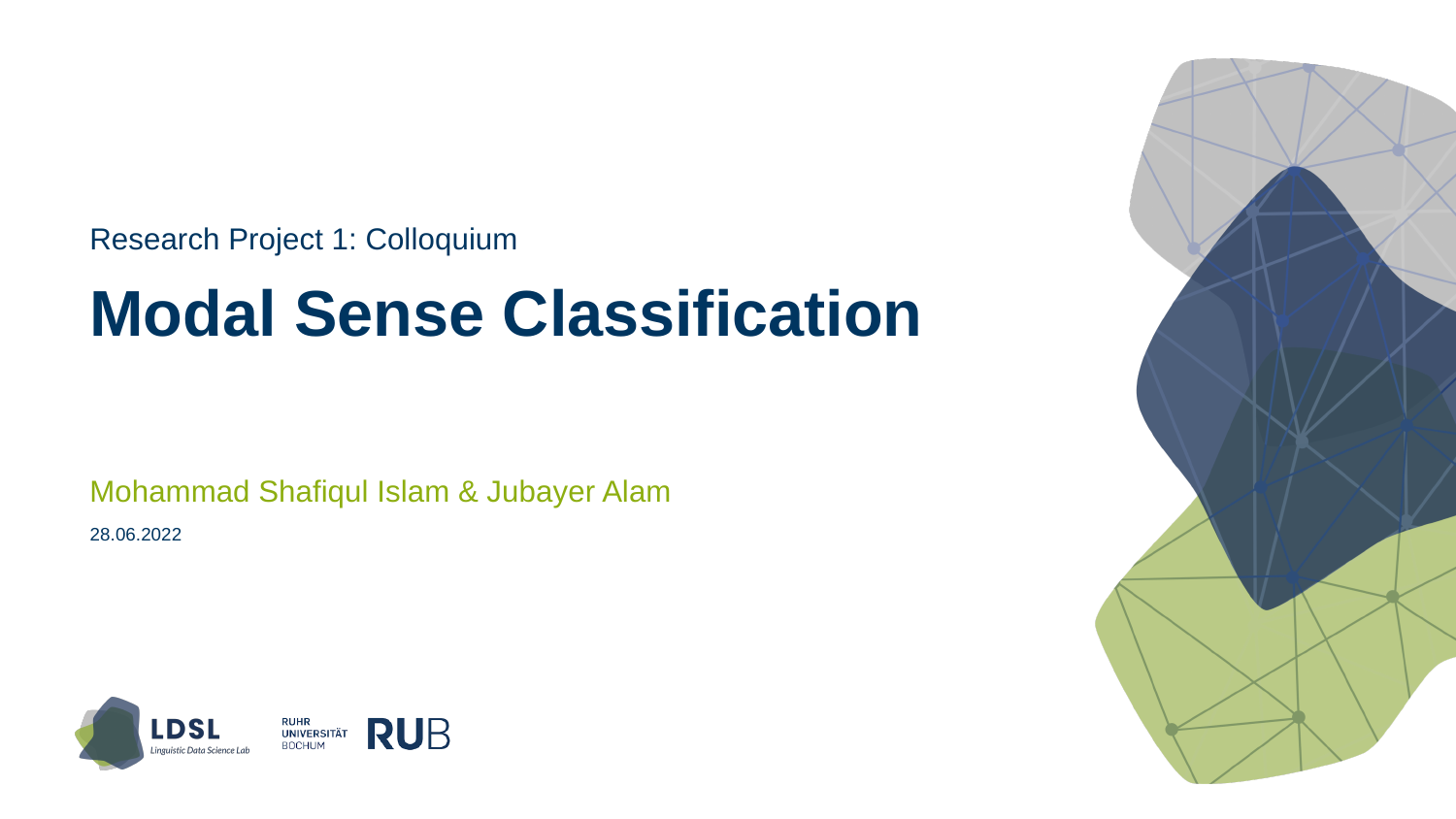

Research Project 1: Colloquium
# Modal Sense Classification
Mohammad Shafiqul Islam & Jubayer Alam
28.06.2022